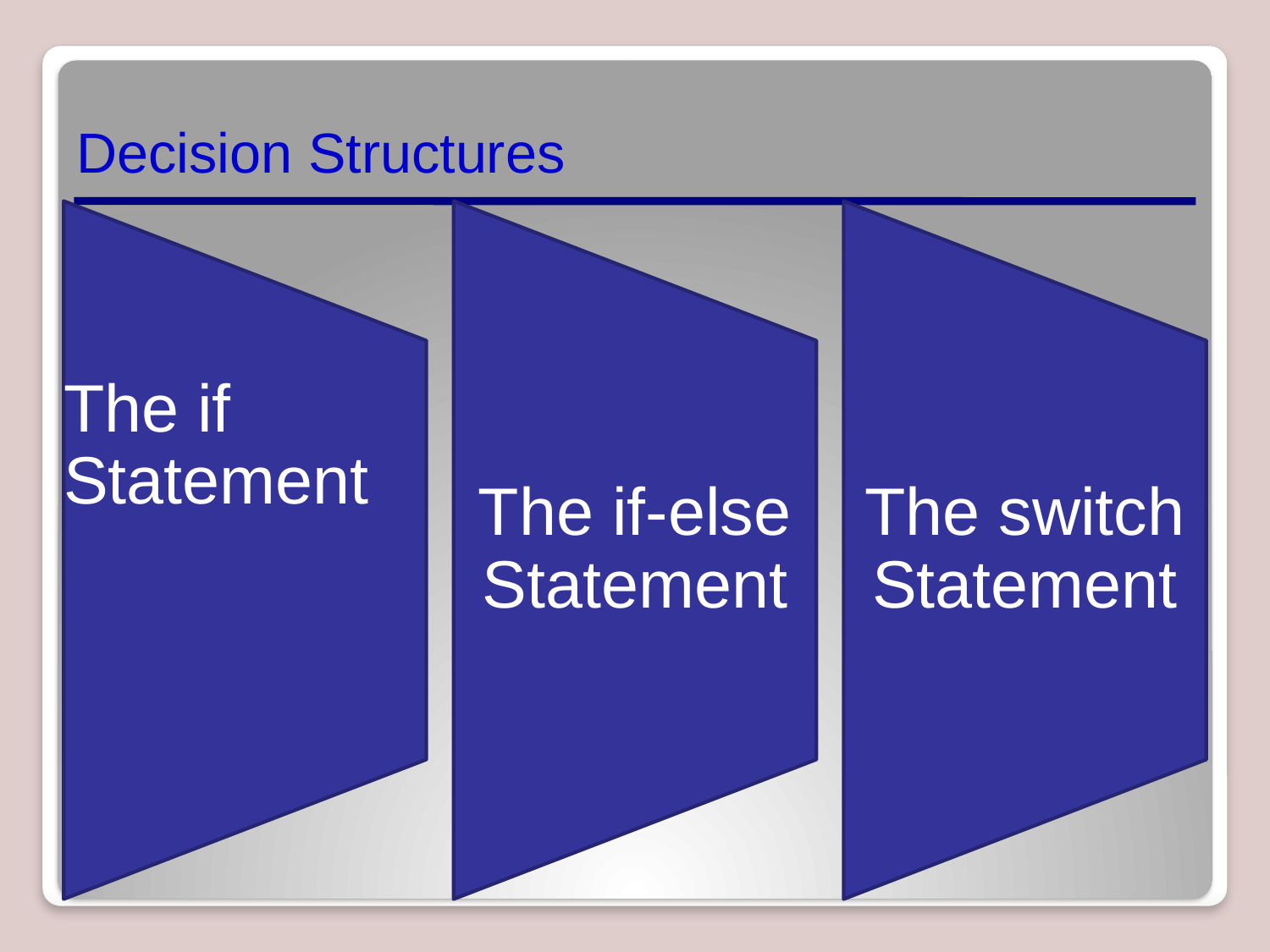

# Decision Structures
The if Statement

The if-else Statement
The switch Statement